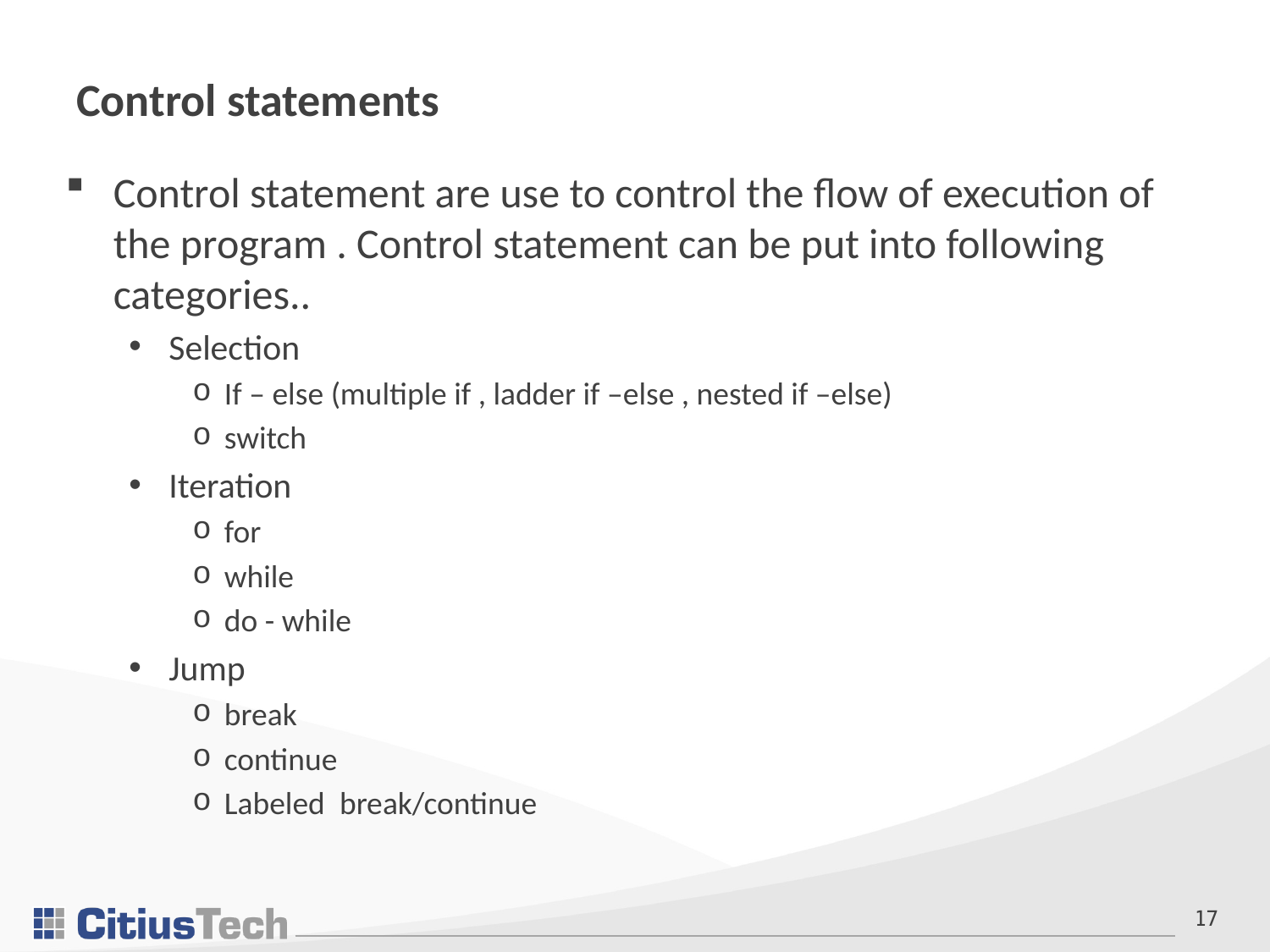

# Control statements
Control statement are use to control the flow of execution of the program . Control statement can be put into following categories..
Selection
If – else (multiple if , ladder if –else , nested if –else)
switch
Iteration
for
while
do - while
Jump
break
continue
Labeled  break/continue